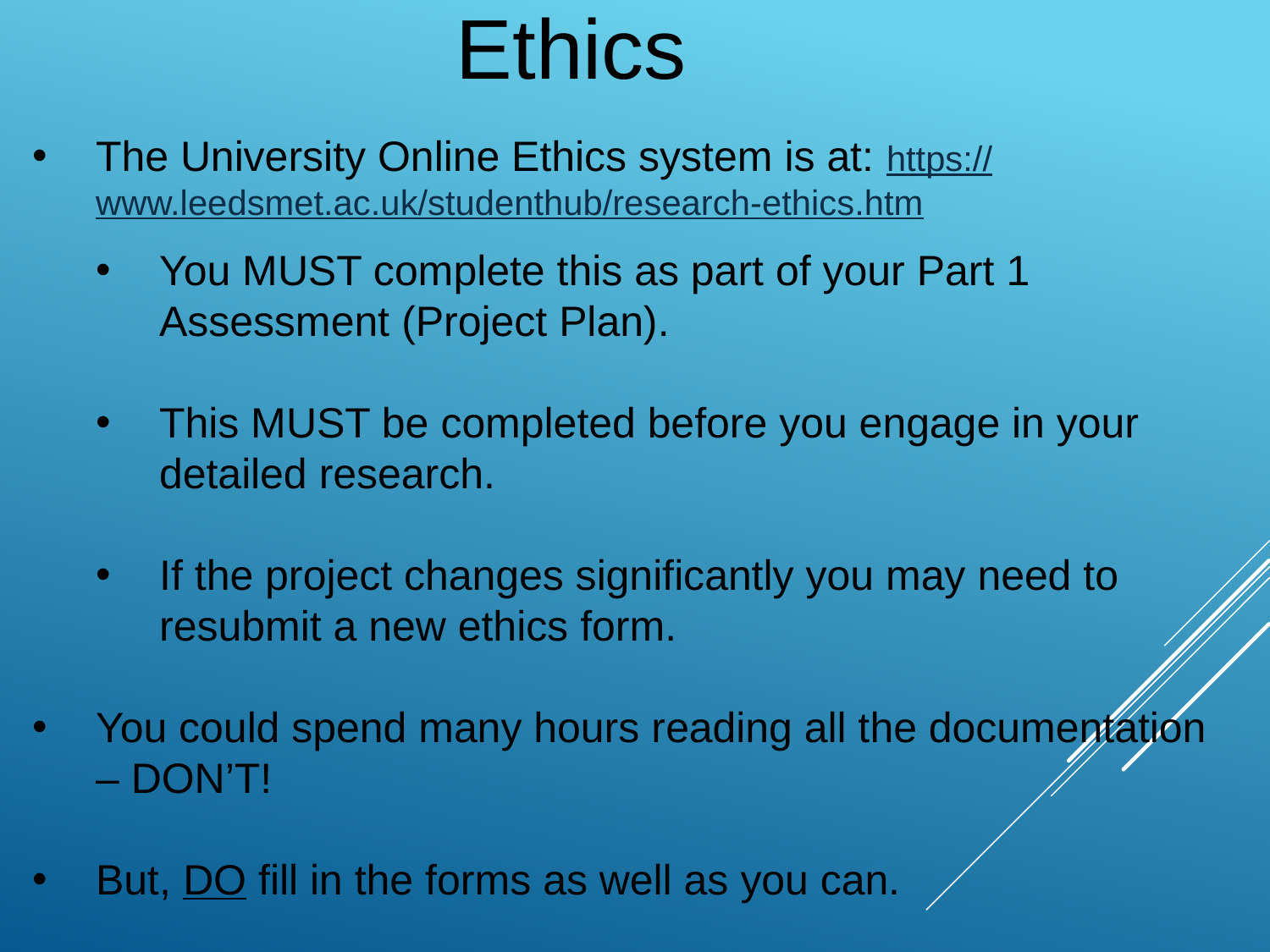

Ethics
The University Online Ethics system is at: https://www.leedsmet.ac.uk/studenthub/research-ethics.htm

You MUST complete this as part of your Part 1 Assessment (Project Plan).

This MUST be completed before you engage in your detailed research.

If the project changes significantly you may need to resubmit a new ethics form.

You could spend many hours reading all the documentation – DON’T!

But, DO fill in the forms as well as you can.